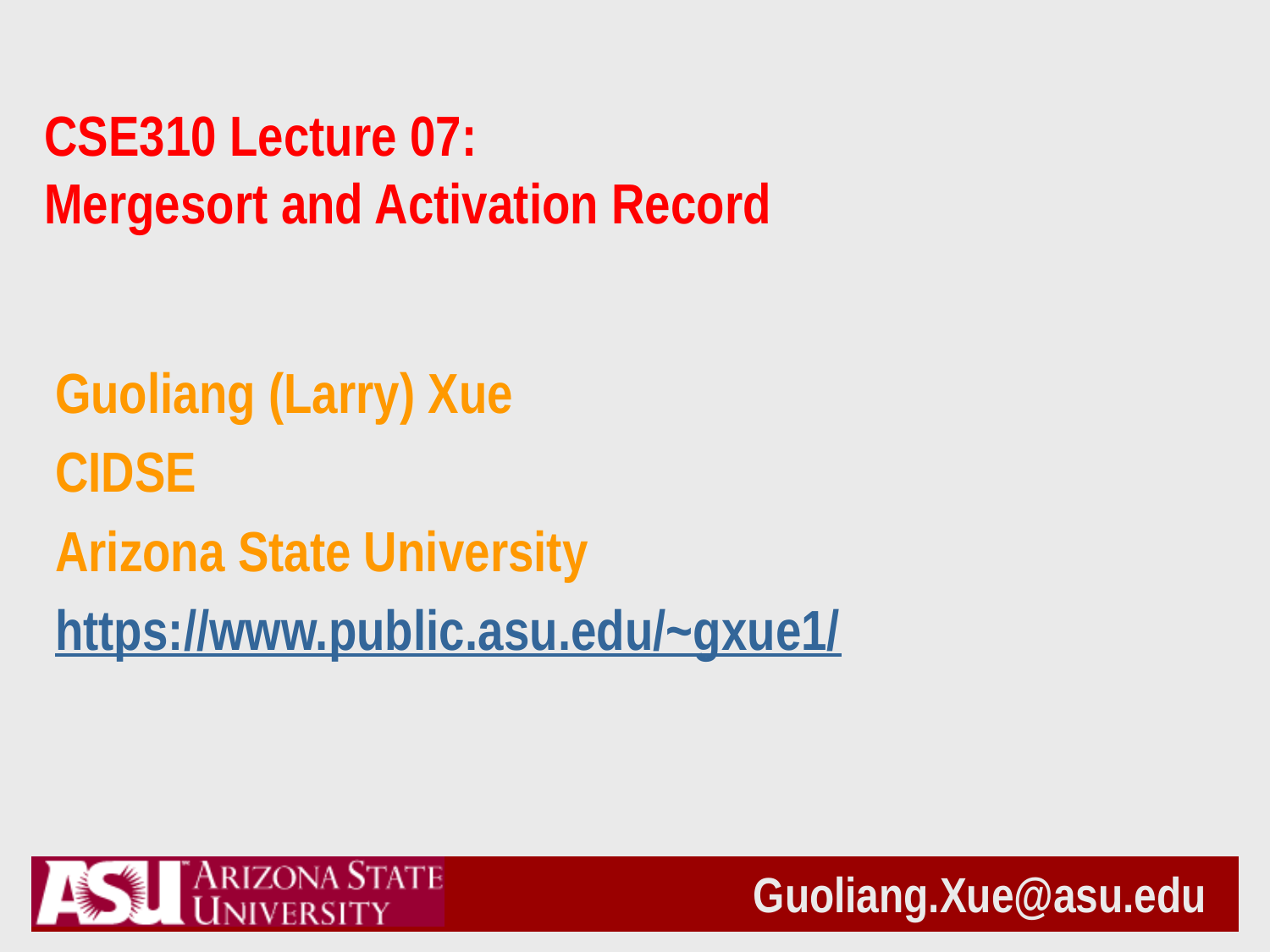

# CSE310 Lecture 07: Mergesort and Activation Record

Guoliang (Larry) Xue
CIDSE
Arizona State University
https://www.public.asu.edu/~gxue1/